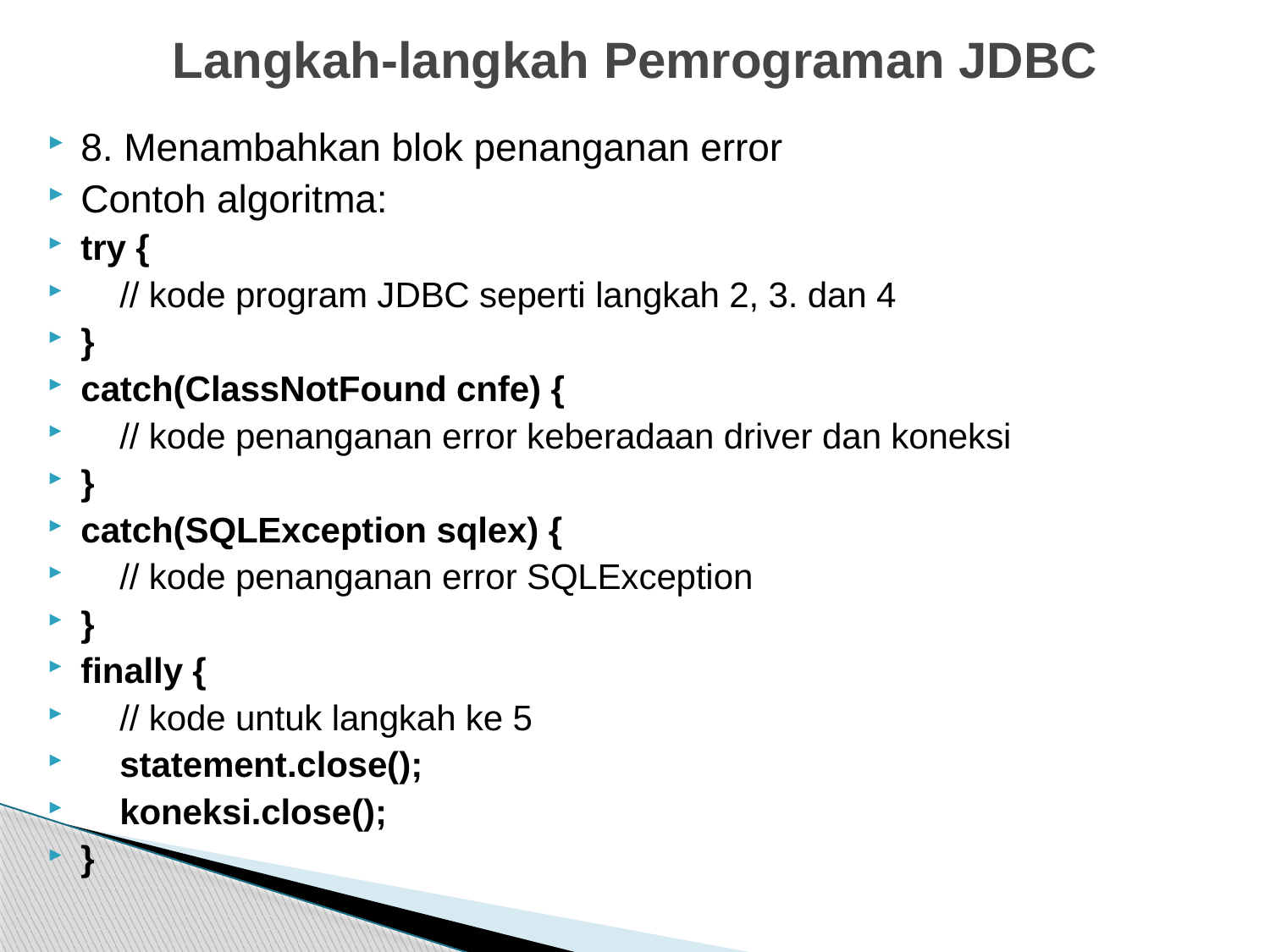

# Langkah-langkah Pemrograman JDBC
8. Menambahkan blok penanganan error
Contoh algoritma:
try {
    // kode program JDBC seperti langkah 2, 3. dan 4
}
catch(ClassNotFound cnfe) {
    // kode penanganan error keberadaan driver dan koneksi
}
catch(SQLException sqlex) {
    // kode penanganan error SQLException
}
finally {
    // kode untuk langkah ke 5
    statement.close();
    koneksi.close();
}